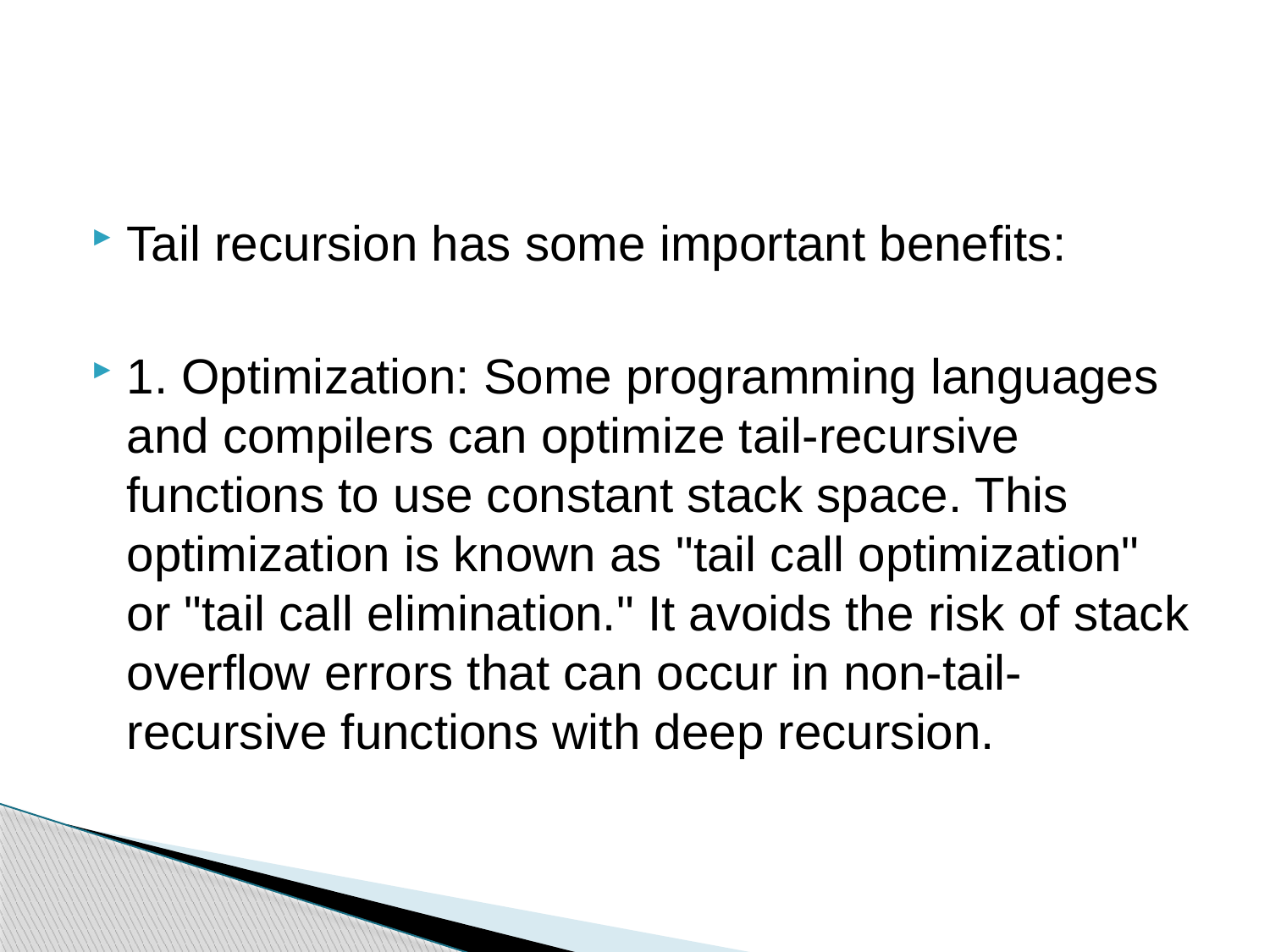

#
Tail recursion has some important benefits:

1. Optimization: Some programming languages and compilers can optimize tail-recursive functions to use constant stack space. This optimization is known as "tail call optimization" or "tail call elimination." It avoids the risk of stack overflow errors that can occur in non-tail-recursive functions with deep recursion.